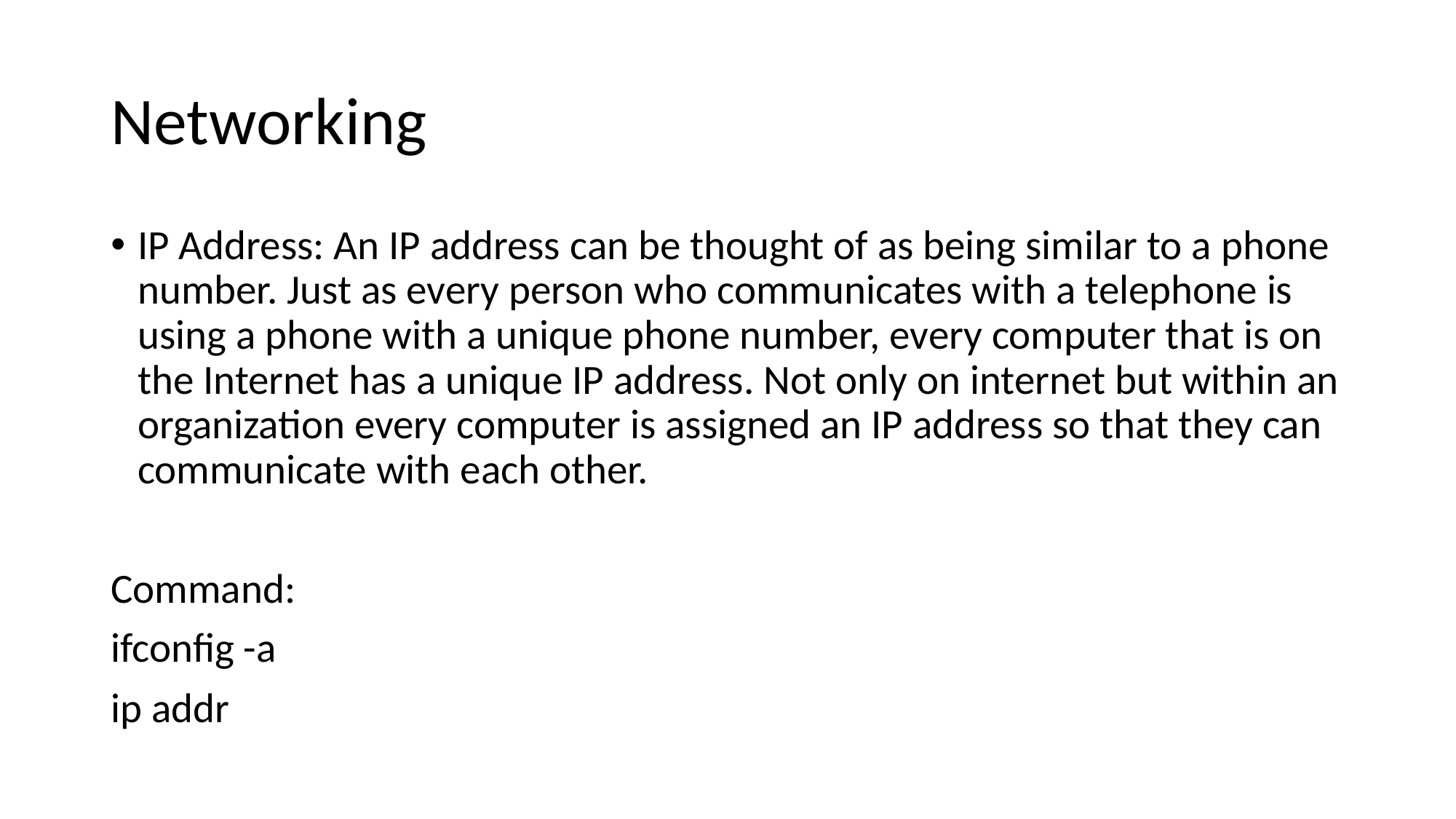

# Networking
IP Address: An IP address can be thought of as being similar to a phone number. Just as every person who communicates with a telephone is using a phone with a unique phone number, every computer that is on the Internet has a unique IP address. Not only on internet but within an organization every computer is assigned an IP address so that they can communicate with each other.

Command:
ifconfig -a
ip addr